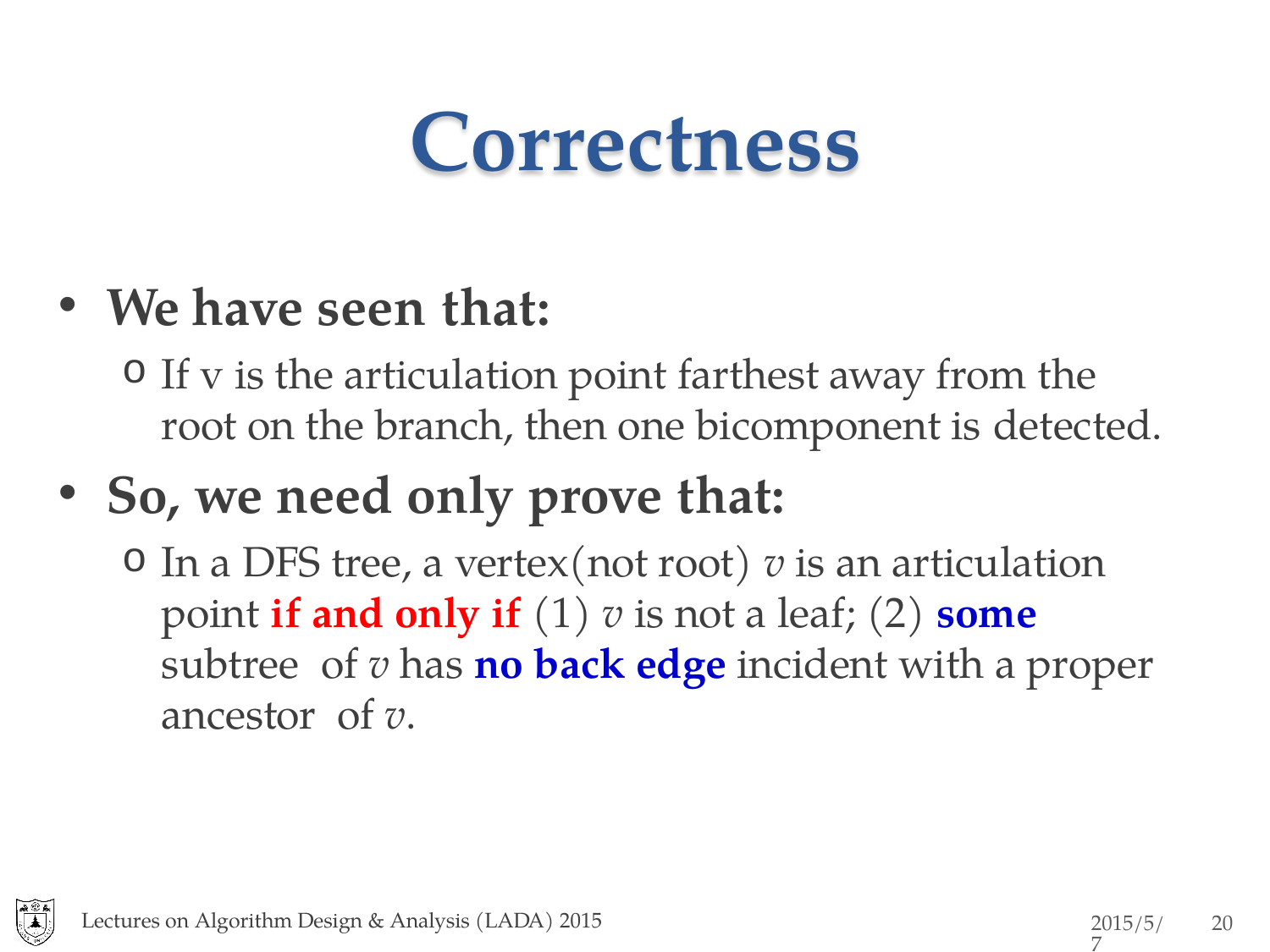

# Correctness
We have seen that:
If v is the articulation point farthest away from the  root on the branch, then one bicomponent is detected.
So, we need only prove that:
In a DFS tree, a vertex(not root) v is an articulation  point if and only if (1) v is not a leaf; (2) some subtree  of v has no back edge incident with a proper ancestor  of v.
Lectures on Algorithm Design & Analysis (LADA) 2015
20
2015/5/7